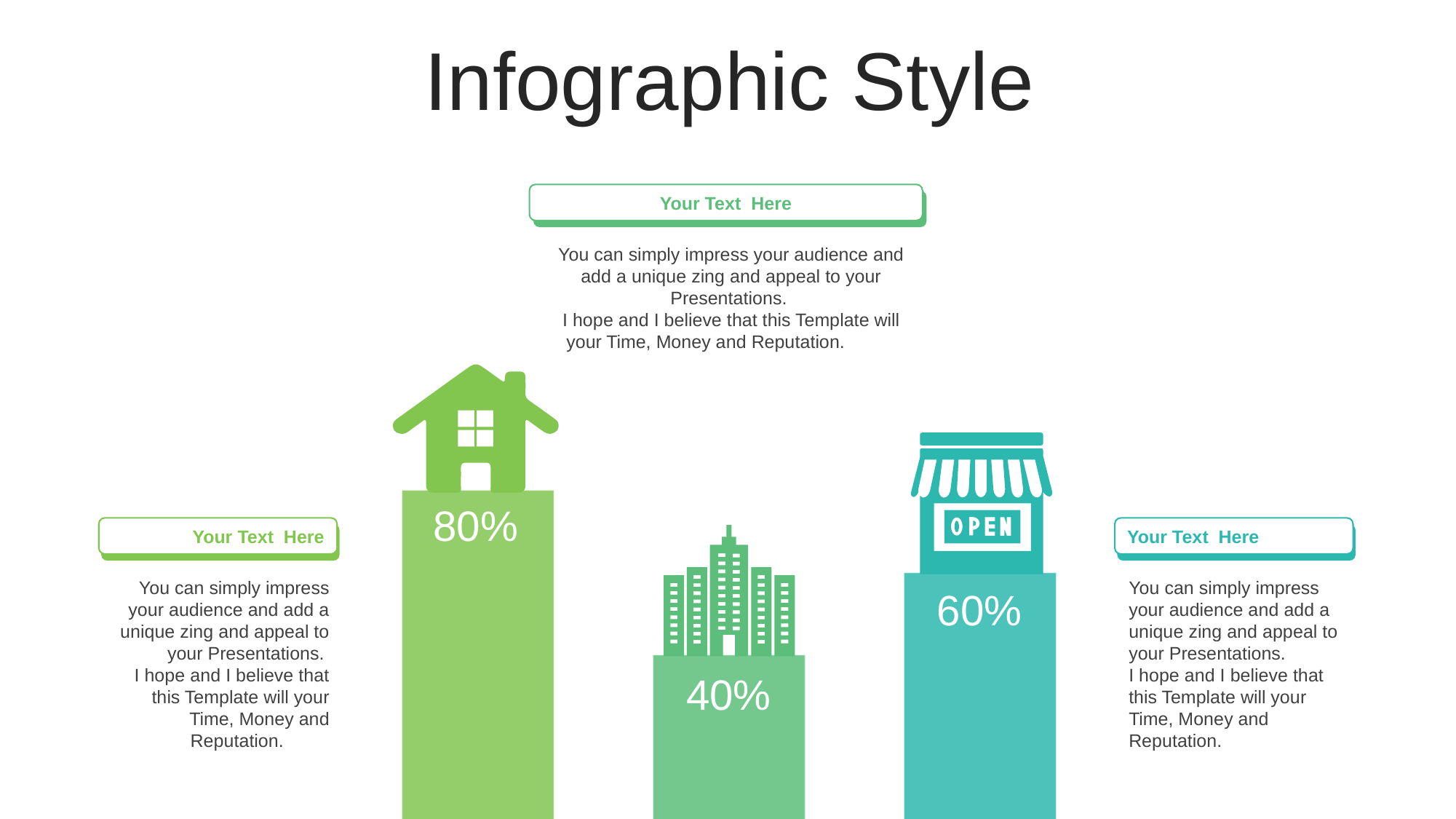

Infographic Style
Your Text  Here

You can simply impress your audience and add a unique zing and appeal to your Presentations.
I hope and I believe that this Template will your Time, Money and Reputation.

### Chart

| Category | Series 1 |
|---|---|
| Category 1 | 80.0 |
| Category 2 | 40.0 |
| Category 3 | 60.0 |
80%
Your Text  Here

You can simply impress your audience and add a unique zing and appeal to your Presentations.
I hope and I believe that this Template will your Time, Money and Reputation.
Your Text  Here

You can simply impress your audience and add a unique zing and appeal to your Presentations.
I hope and I believe that this Template will your Time, Money and Reputation.

60%
40%